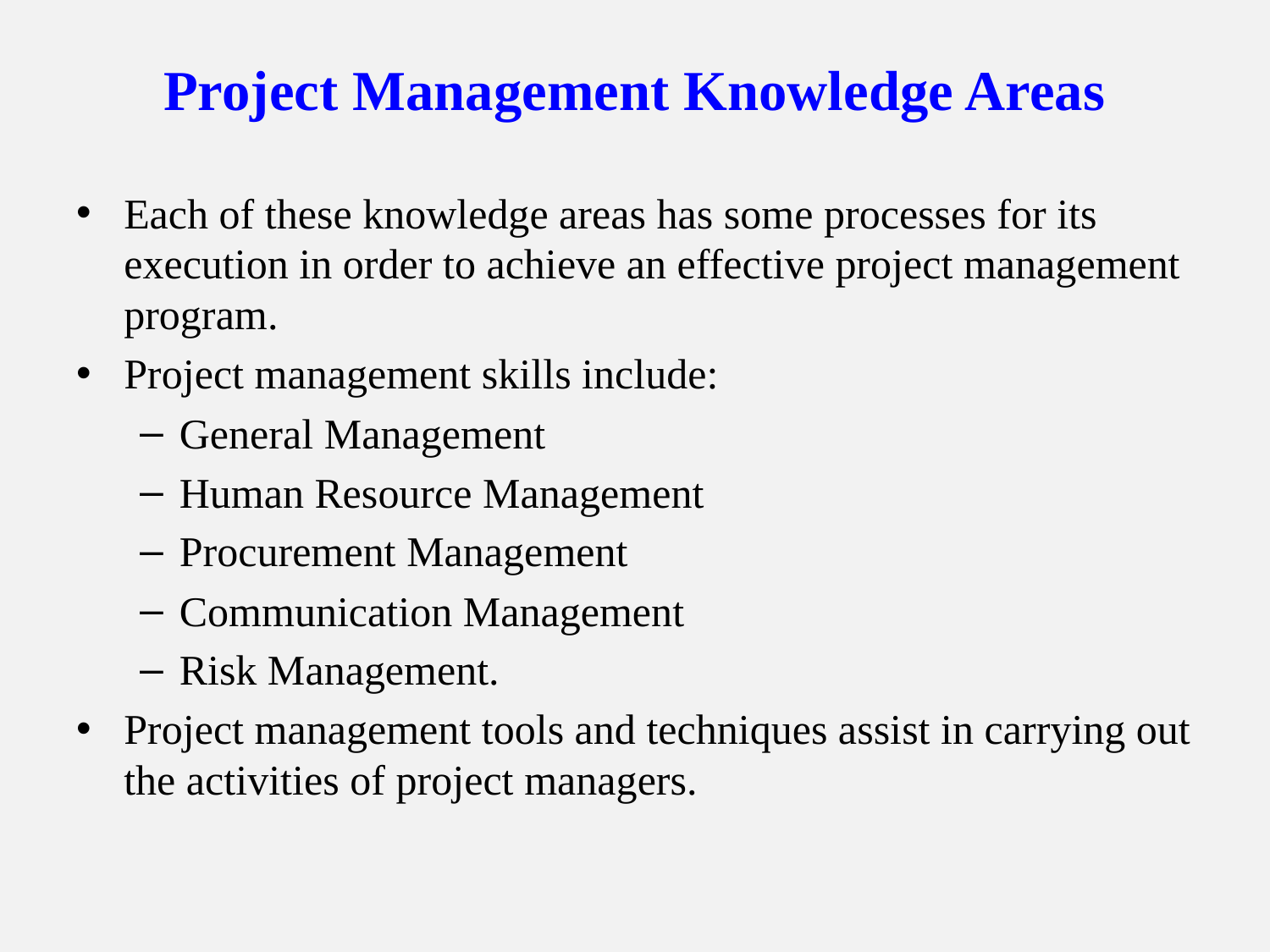

# Project Management Knowledge Areas
Each of these knowledge areas has some processes for its execution in order to achieve an effective project management program.
Project management skills include:
General Management
Human Resource Management
Procurement Management
Communication Management
Risk Management.
Project management tools and techniques assist in carrying out the activities of project managers.